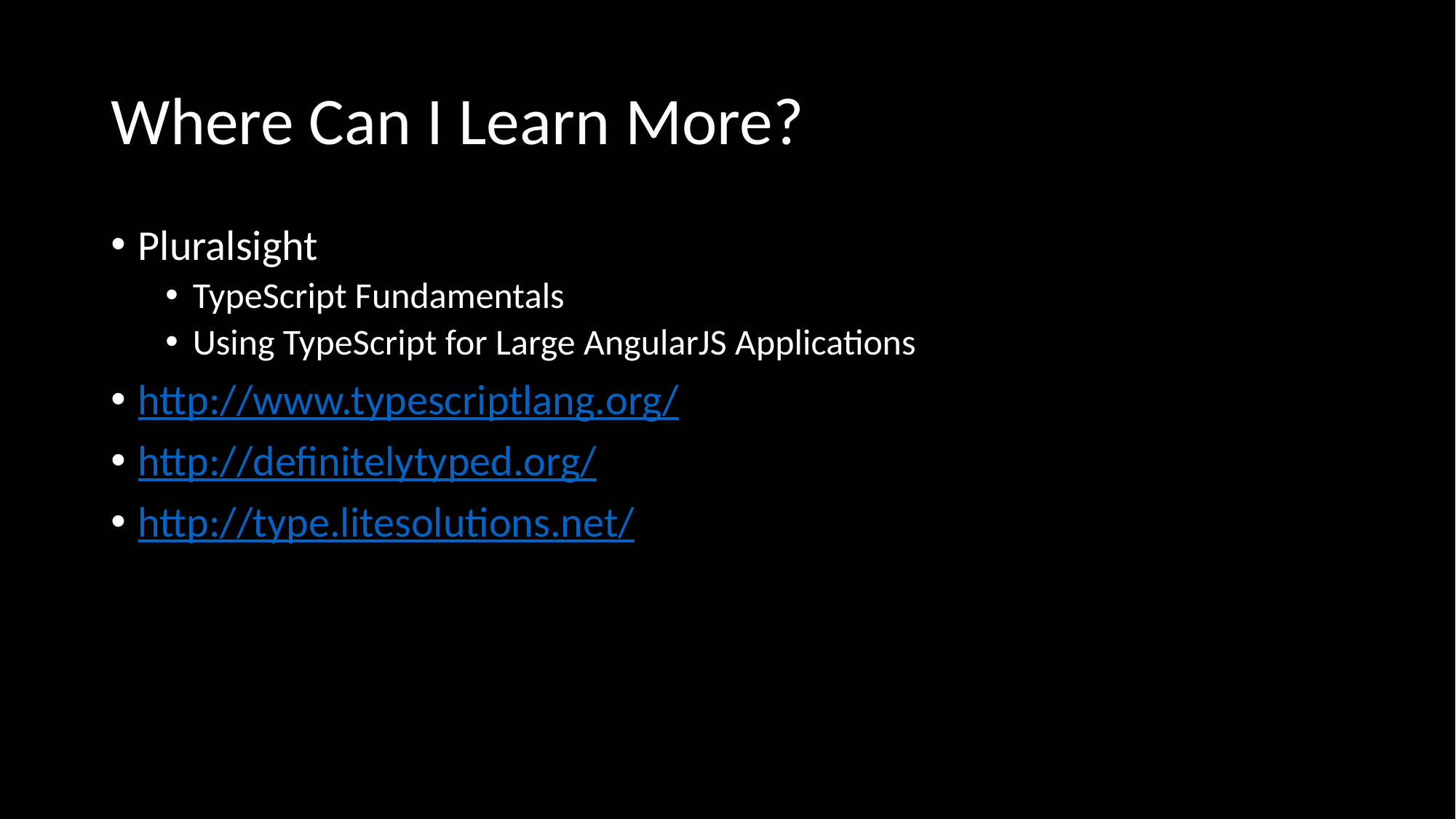

# Where Can I Learn More?
Pluralsight
TypeScript Fundamentals
Using TypeScript for Large AngularJS Applications
http://www.typescriptlang.org/
http://definitelytyped.org/
http://type.litesolutions.net/